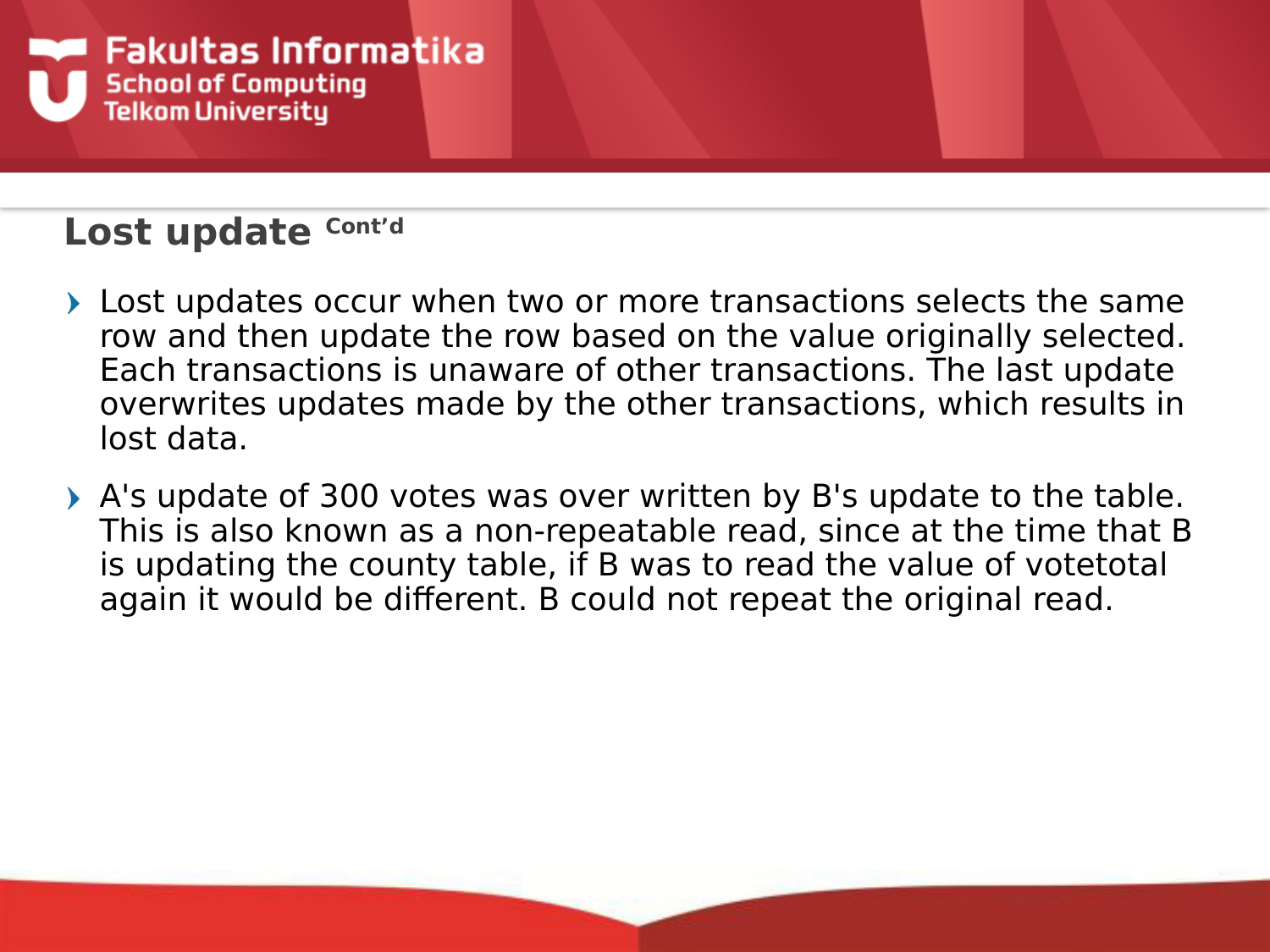

# Lost update Cont’d
Lost updates occur when two or more transactions selects the same row and then update the row based on the value originally selected. Each transactions is unaware of other transactions. The last update overwrites updates made by the other transactions, which results in lost data.
A's update of 300 votes was over written by B's update to the table. This is also known as a non-repeatable read, since at the time that B is updating the county table, if B was to read the value of votetotal again it would be different. B could not repeat the original read.